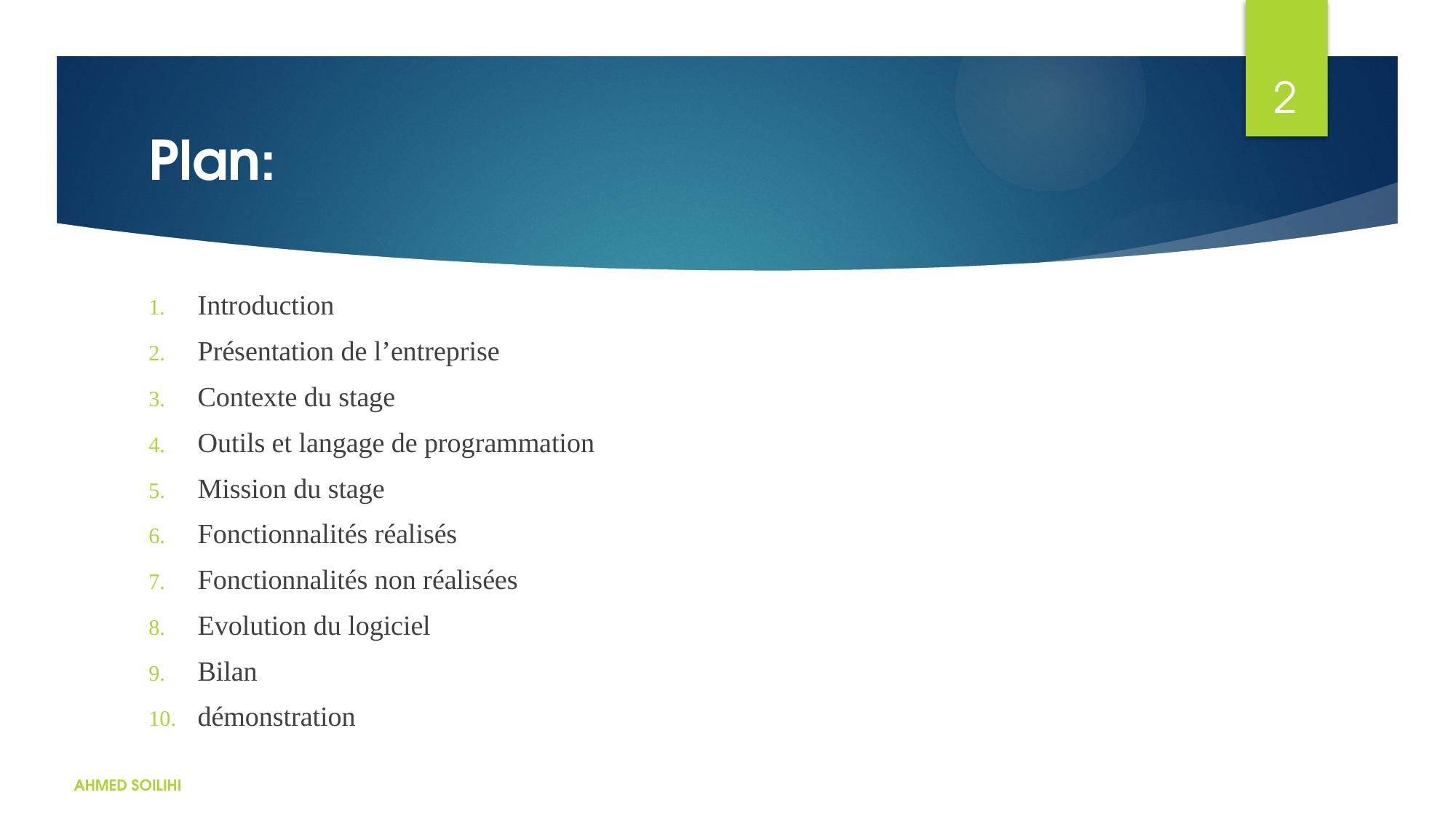

2
# Plan:
Introduction
Présentation de l’entreprise
Contexte du stage
Outils et langage de programmation
Mission du stage
Fonctionnalités réalisés
Fonctionnalités non réalisées
Evolution du logiciel
Bilan
démonstration

AHMED SOILIHI